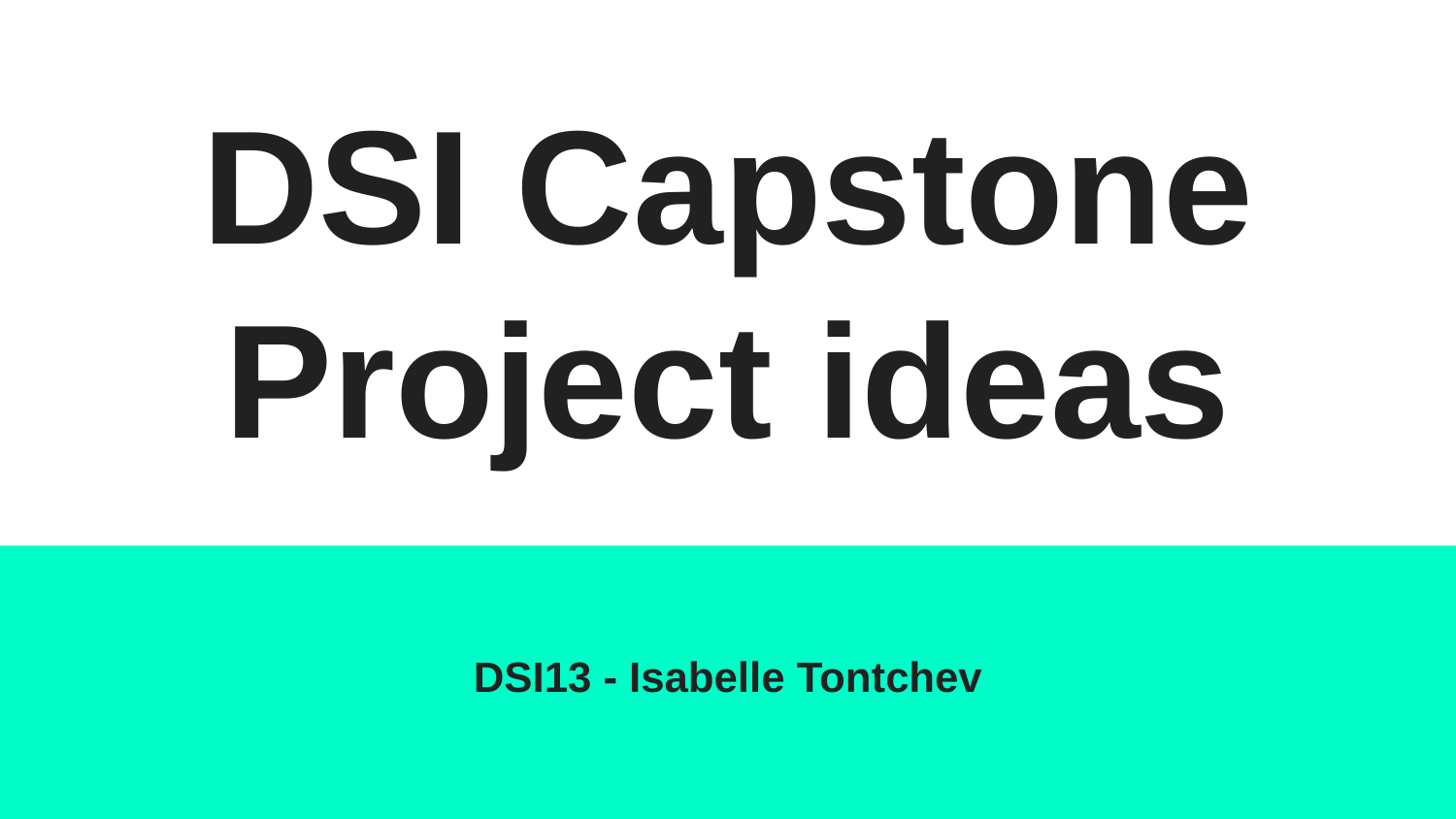

# DSI Capstone Project ideas
DSI13 - Isabelle Tontchev